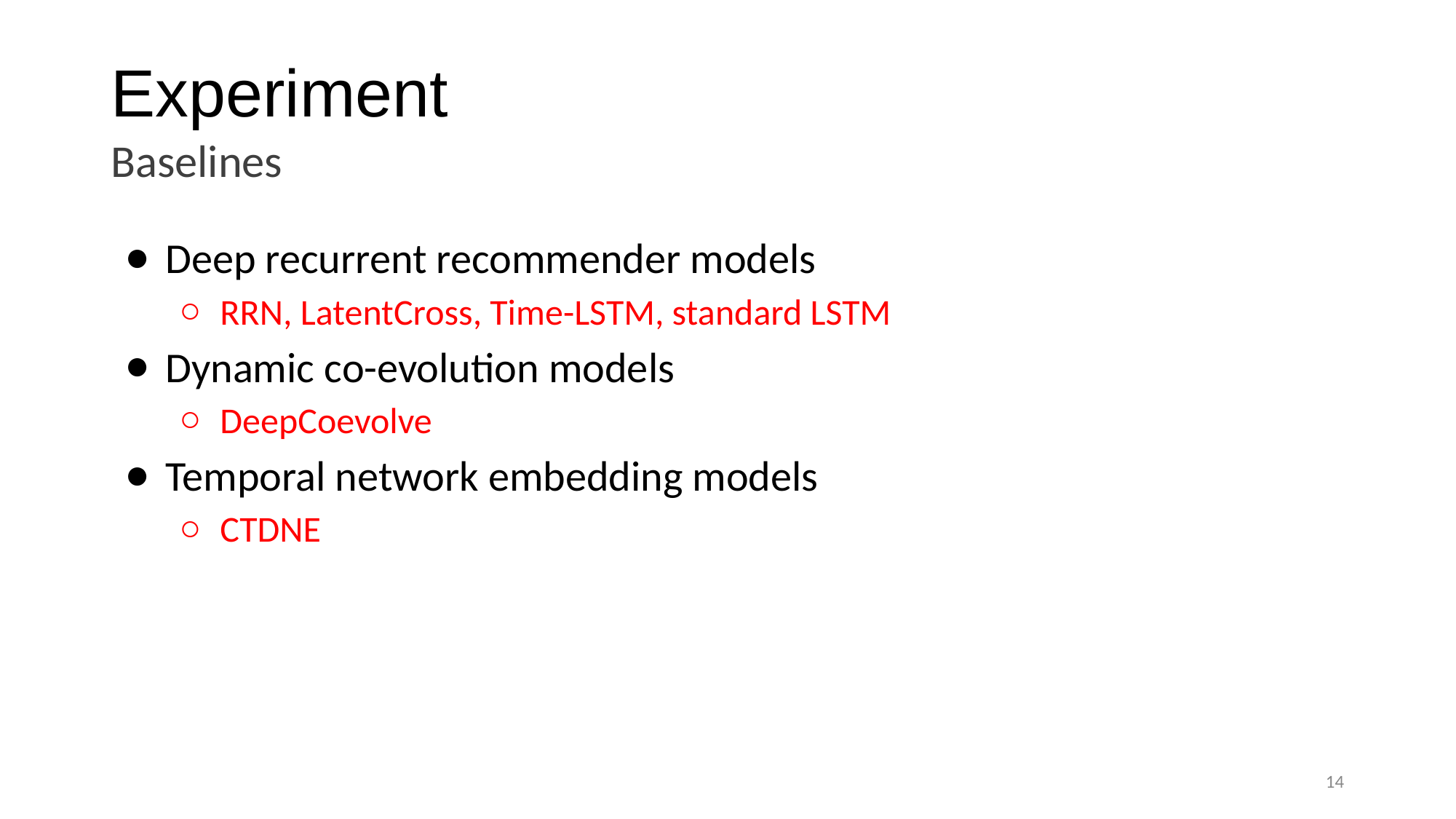

# Experiment
Baselines
Deep recurrent recommender models
RRN, LatentCross, Time-LSTM, standard LSTM
Dynamic co-evolution models
DeepCoevolve
Temporal network embedding models
CTDNE
14